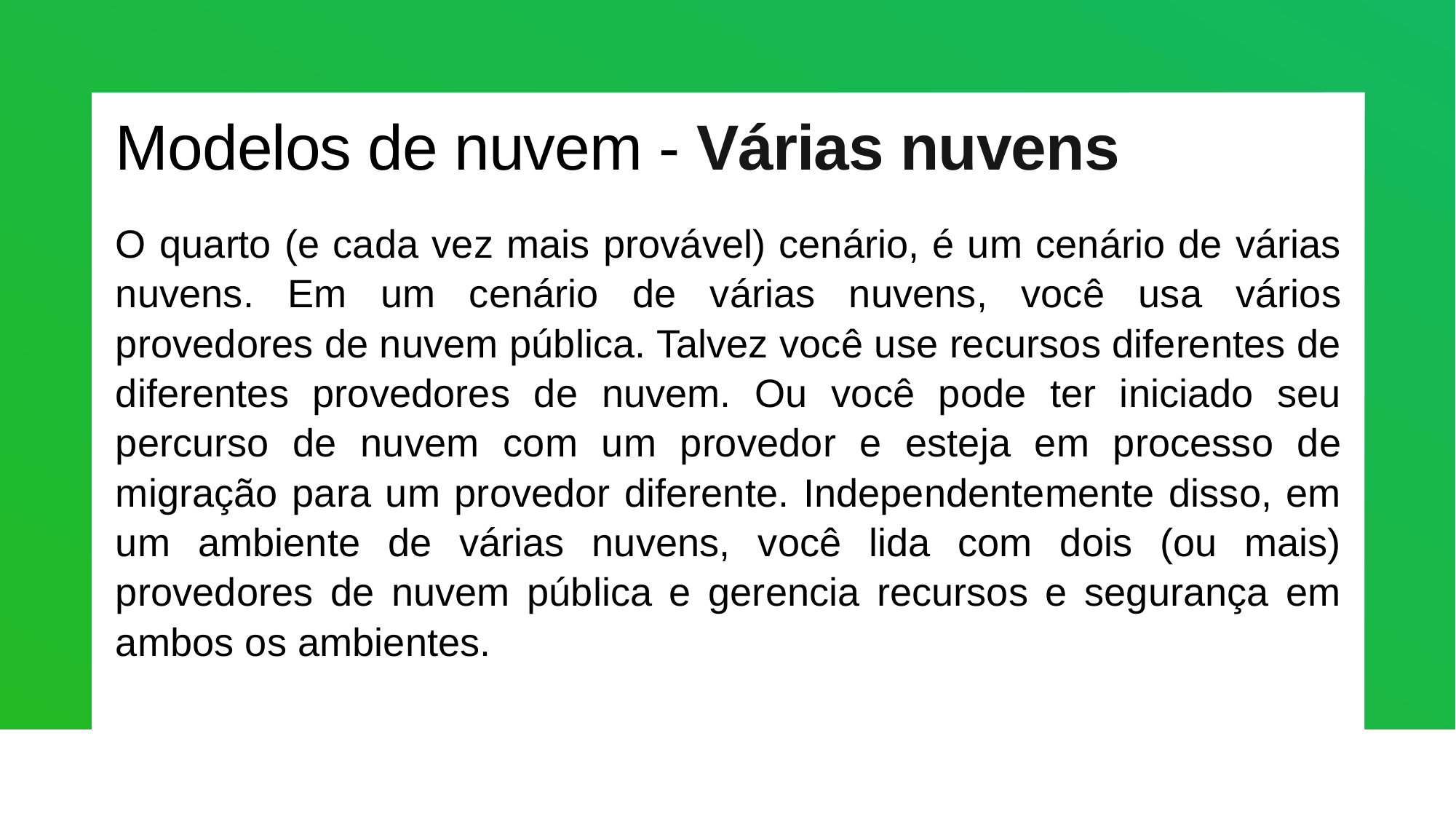

# Modelos de nuvem - Várias nuvens
O quarto (e cada vez mais provável) cenário, é um cenário de várias nuvens. Em um cenário de várias nuvens, você usa vários provedores de nuvem pública. Talvez você use recursos diferentes de diferentes provedores de nuvem. Ou você pode ter iniciado seu percurso de nuvem com um provedor e esteja em processo de migração para um provedor diferente. Independentemente disso, em um ambiente de várias nuvens, você lida com dois (ou mais) provedores de nuvem pública e gerencia recursos e segurança em ambos os ambientes.